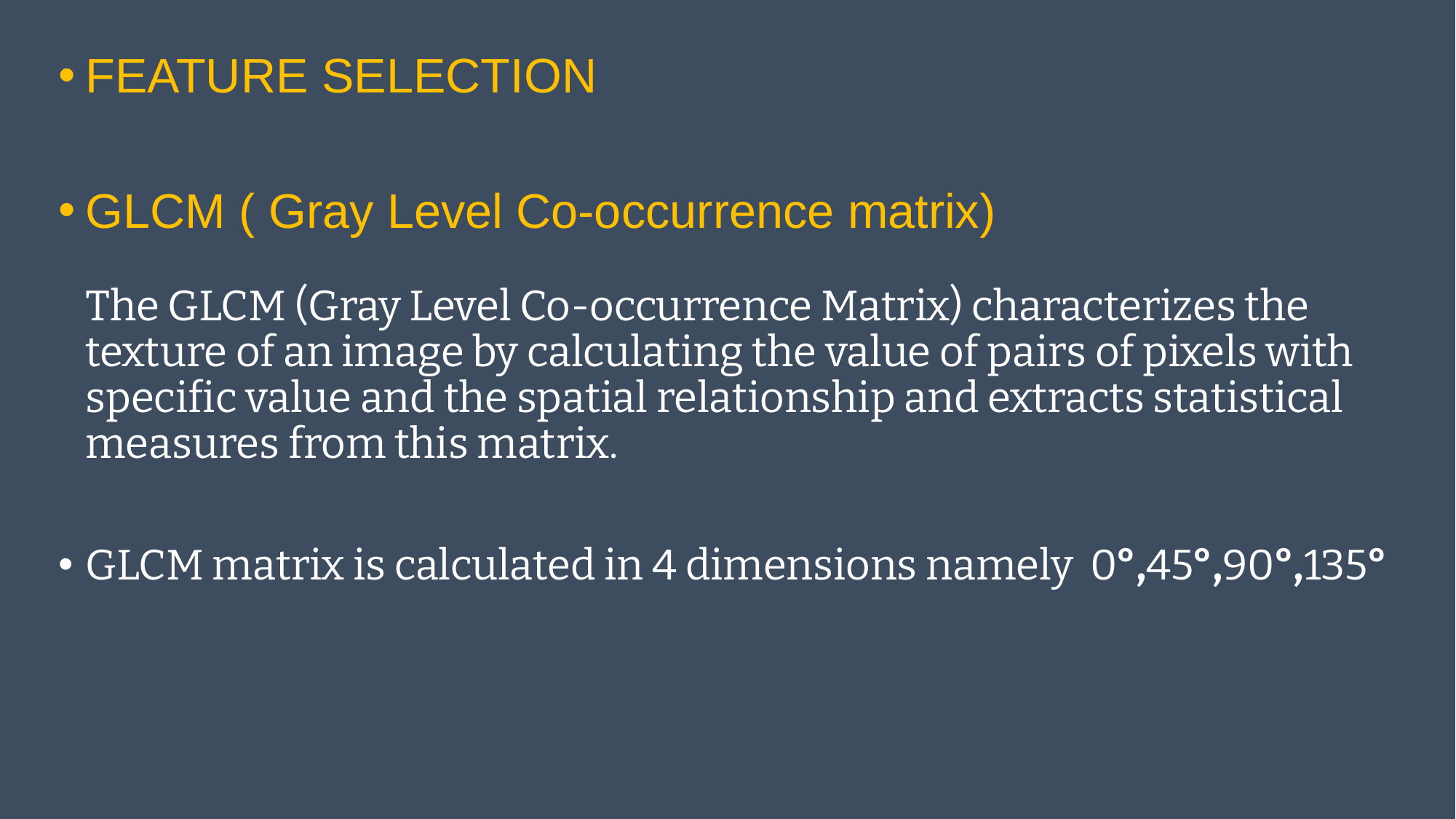

FEATURE SELECTION

GLCM ( Gray Level Co-occurrence matrix)
The GLCM (Gray Level Co-occurrence Matrix) characterizes the texture of an image by calculating the value of pairs of pixels with specific value and the spatial relationship and extracts statistical measures from this matrix.

GLCM matrix is calculated in 4 dimensions namely  0°,45°,90°,135°